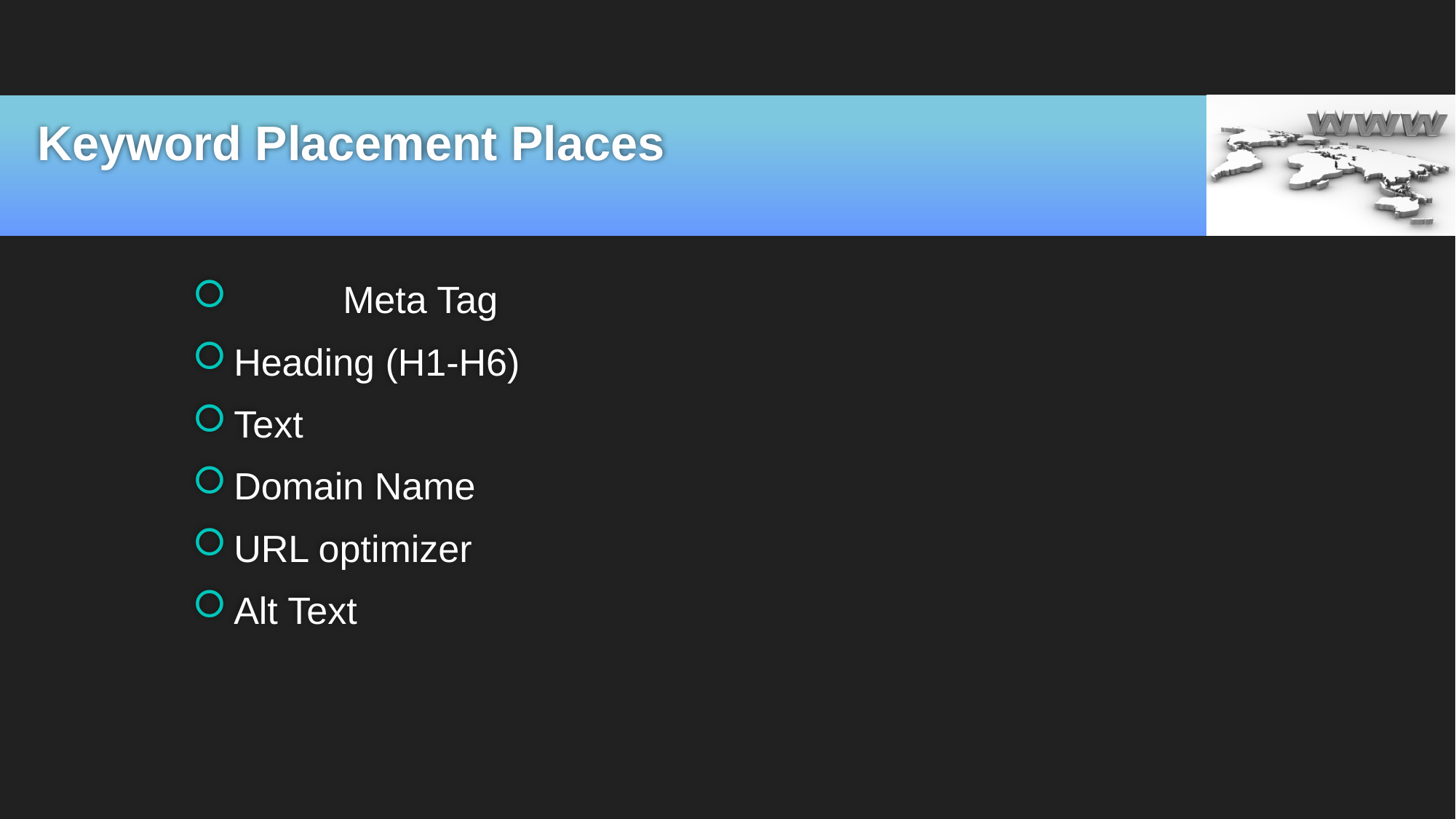

# Keyword Placement Places
	Meta Tag
Heading (H1-H6)
Text
Domain Name
URL optimizer
Alt Text